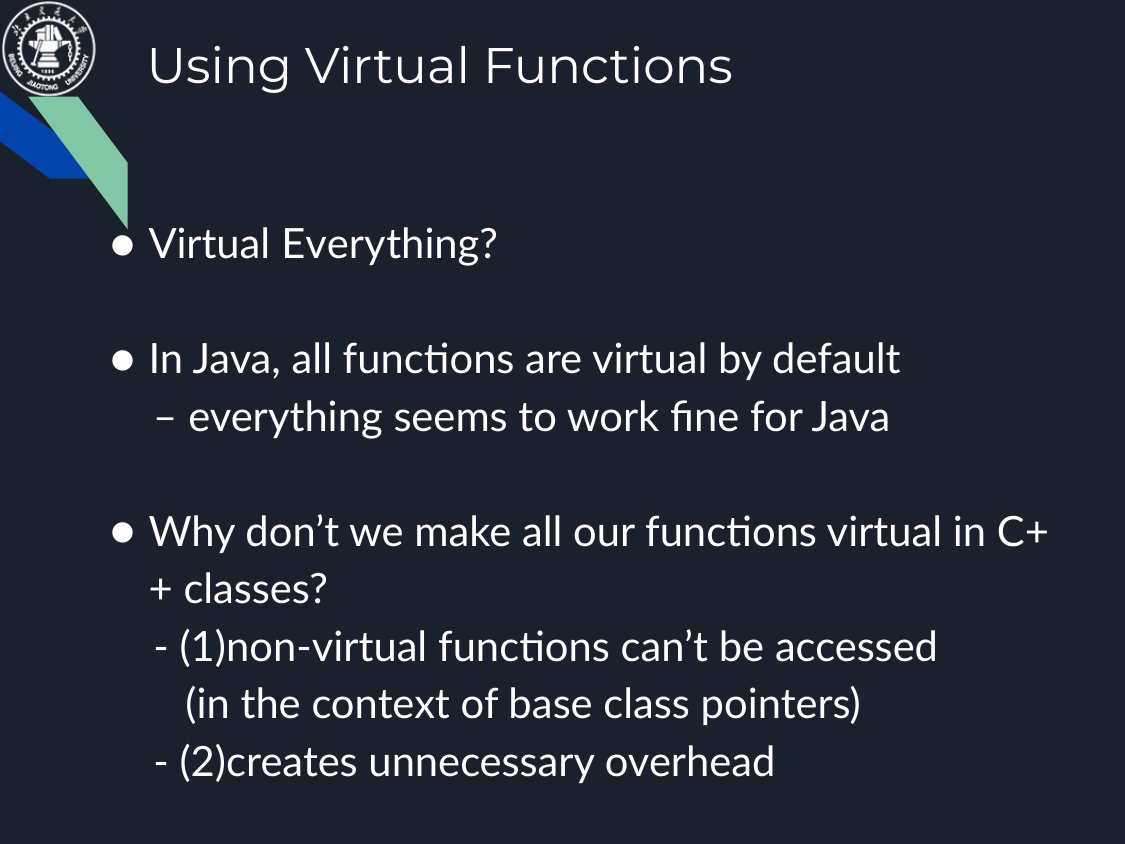

# Using Virtual Functions
Virtual Everything?

In Java, all functions are virtual by default
    – everything seems to work fine for Java

Why don’t we make all our functions virtual in C++ classes?
    - (1)non-virtual functions can’t be accessed
       (in the context of base class pointers)
    - (2)creates unnecessary overhead